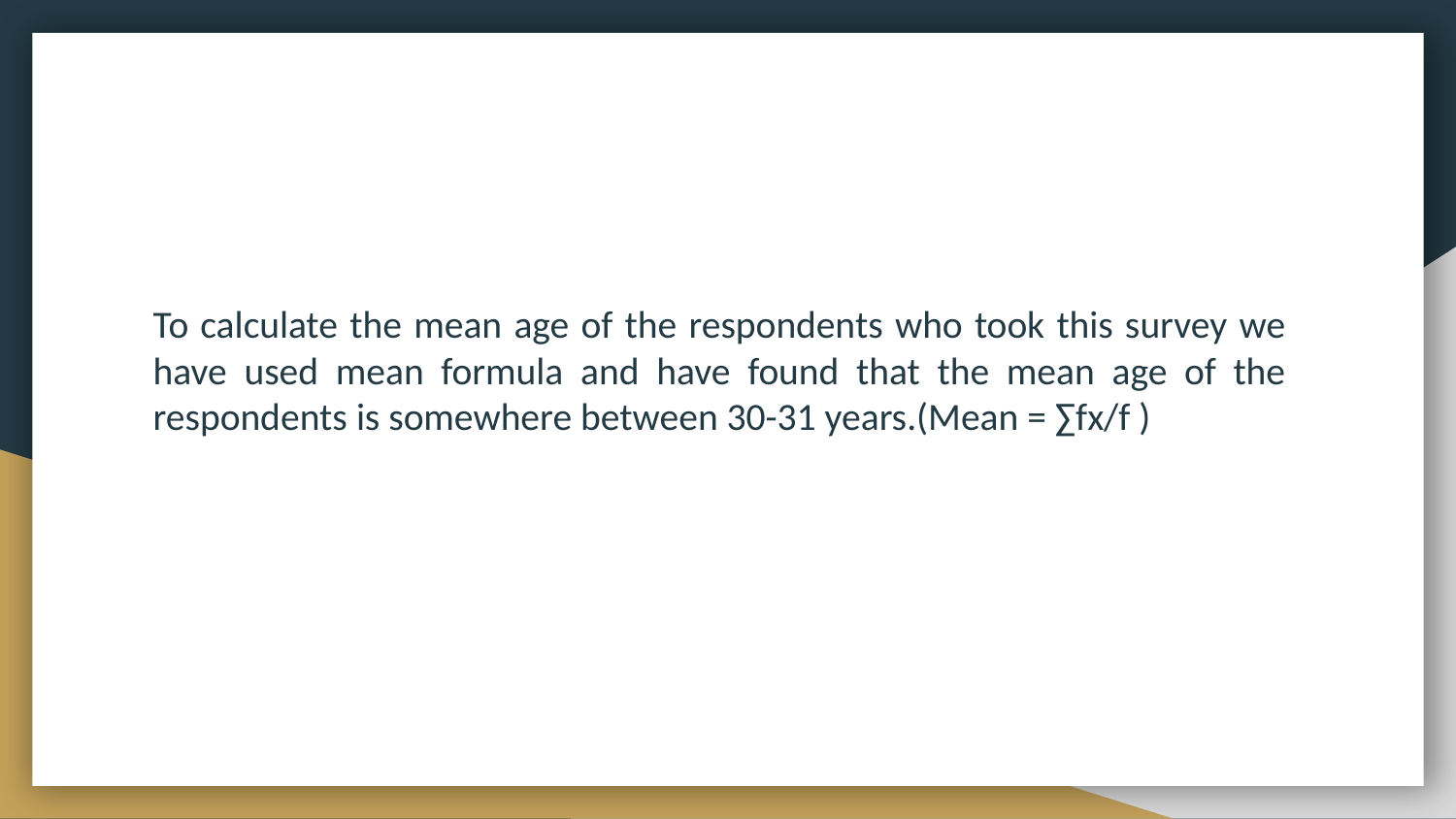

To calculate the mean age of the respondents who took this survey we have used mean formula and have found that the mean age of the respondents is somewhere between 30-31 years.(Mean = ∑fx/f )